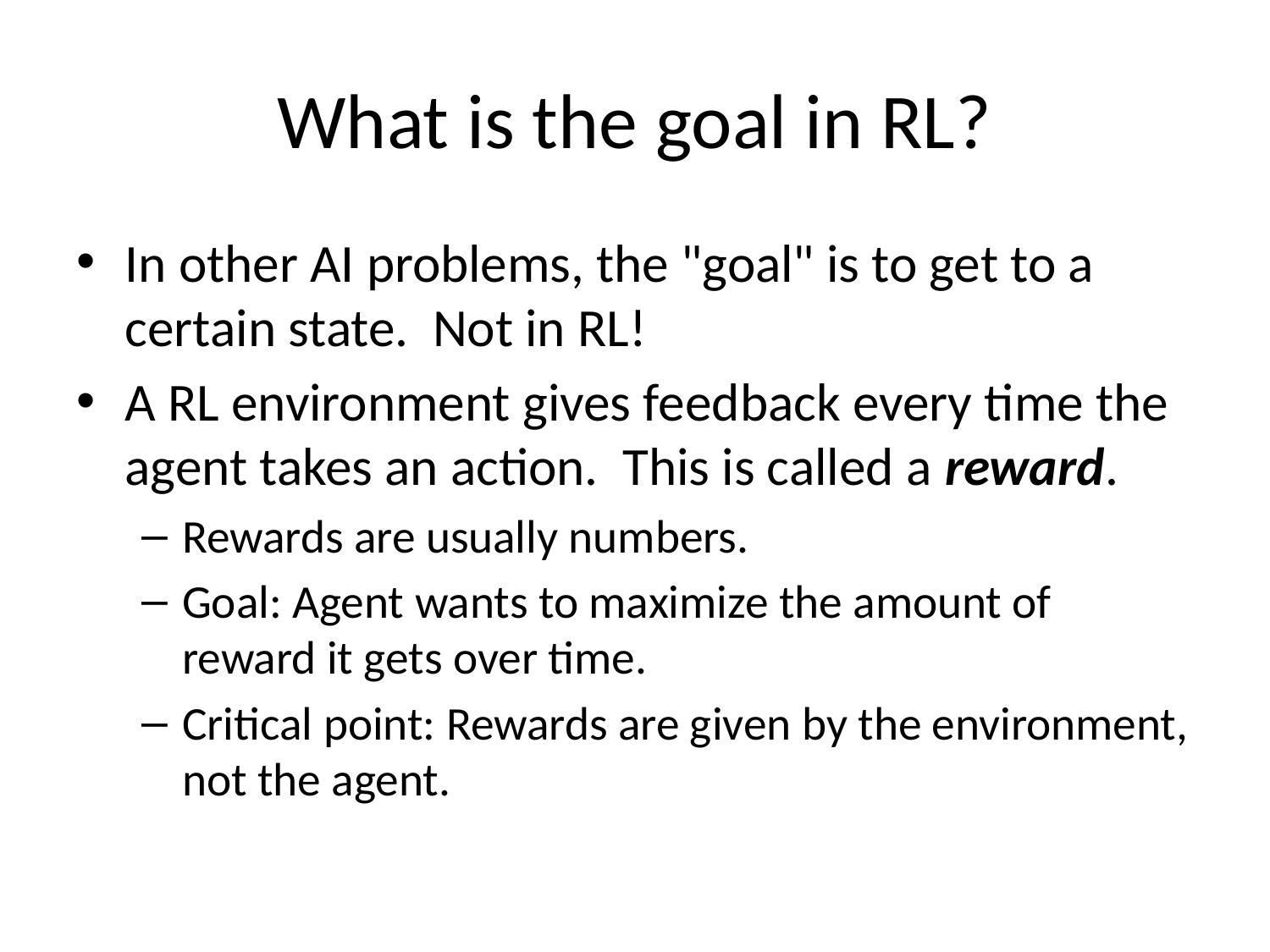

# What is the goal in RL?
In other AI problems, the "goal" is to get to a certain state.  Not in RL!
A RL environment gives feedback every time the agent takes an action.  This is called a reward.
Rewards are usually numbers.
Goal: Agent wants to maximize the amount of reward it gets over time.
Critical point: Rewards are given by the environment, not the agent.